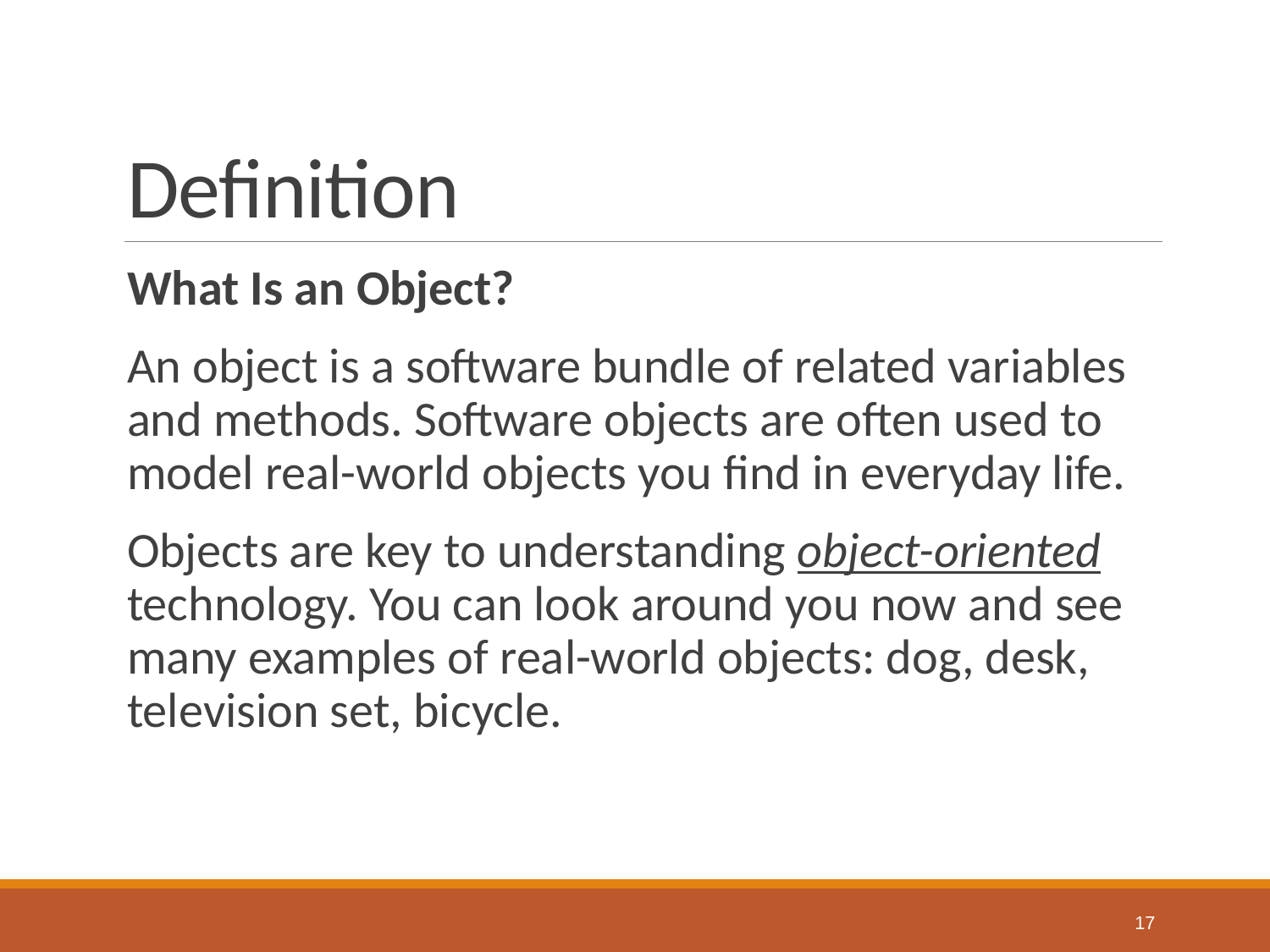

# Definition
What Is an Object?
An object is a software bundle of related variables and methods. Software objects are often used to model real-world objects you find in everyday life.
Objects are key to understanding object-oriented technology. You can look around you now and see many examples of real-world objects: dog, desk, television set, bicycle.
17